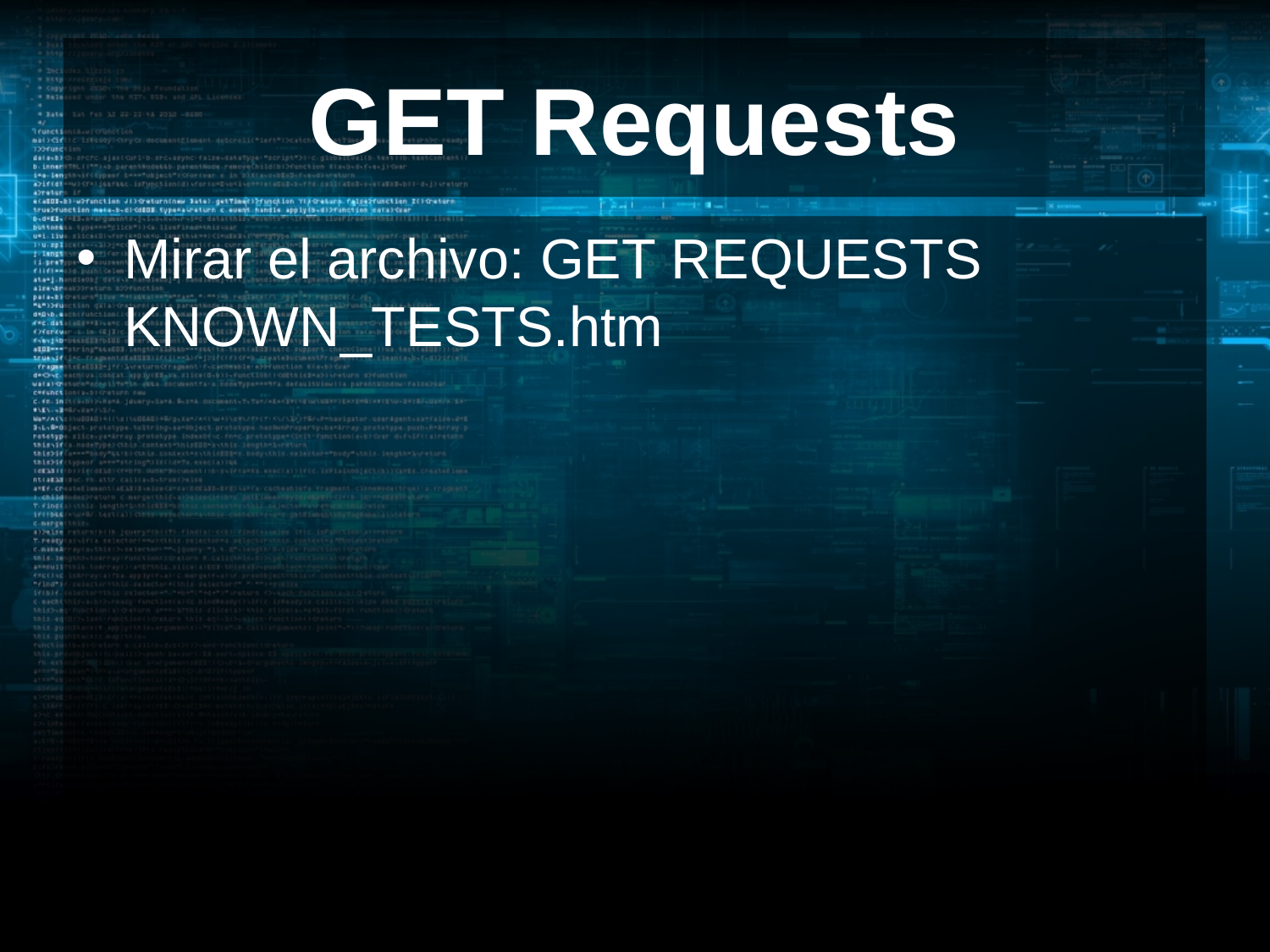

# GET Requests
Mirar el archivo: GET REQUESTS KNOWN_TESTS.htm